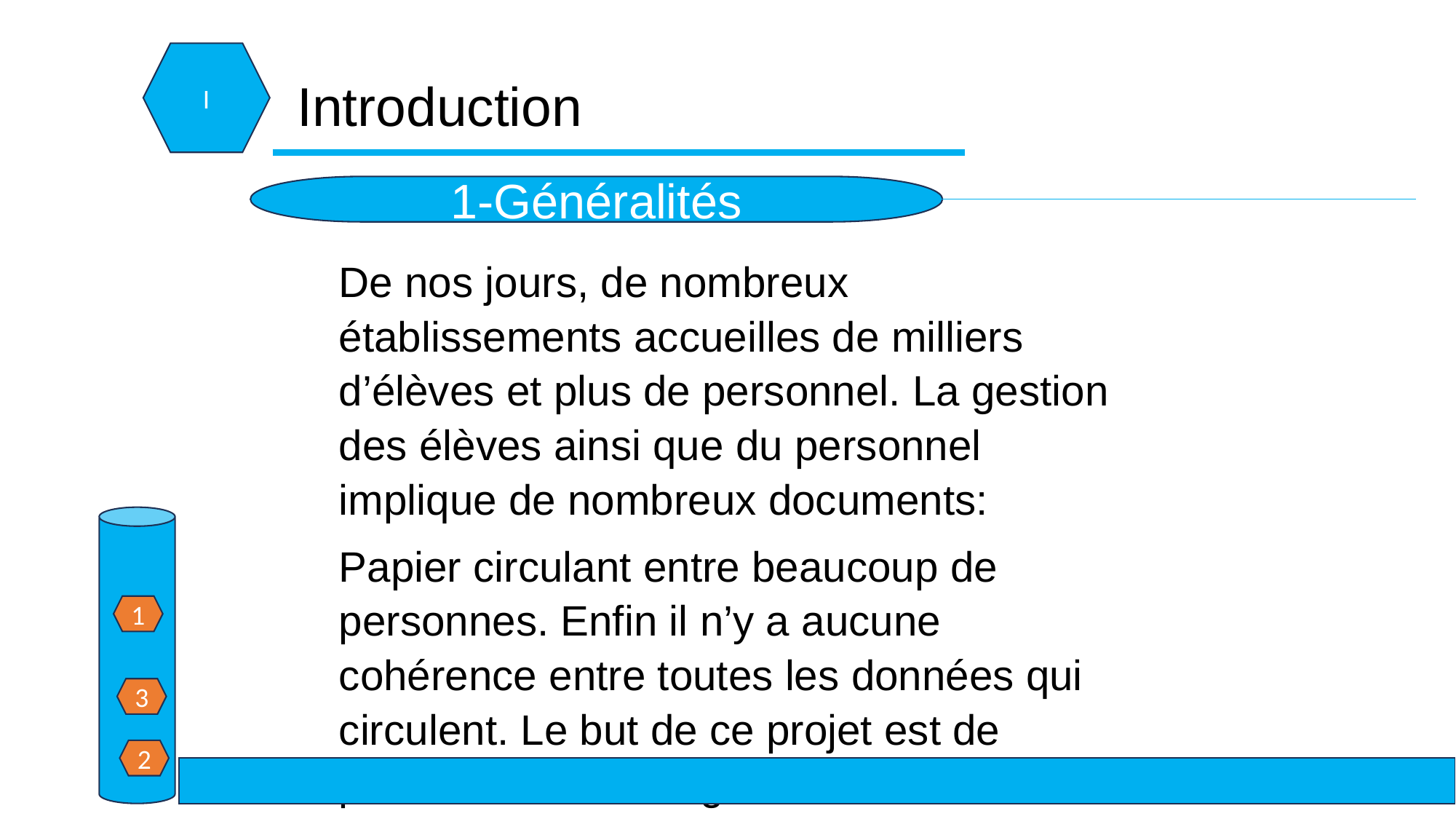

I
Introduction
1-Généralités
De nos jours, de nombreux établissements accueilles de milliers d’élèves et plus de personnel. La gestion des élèves ainsi que du personnel implique de nombreux documents:
Papier circulant entre beaucoup de personnes. Enfin il n’y a aucune cohérence entre toutes les données qui circulent. Le but de ce projet est de permettre  l’archivage des donner et d’assurer une certaine cohérence des données.

1
3
2